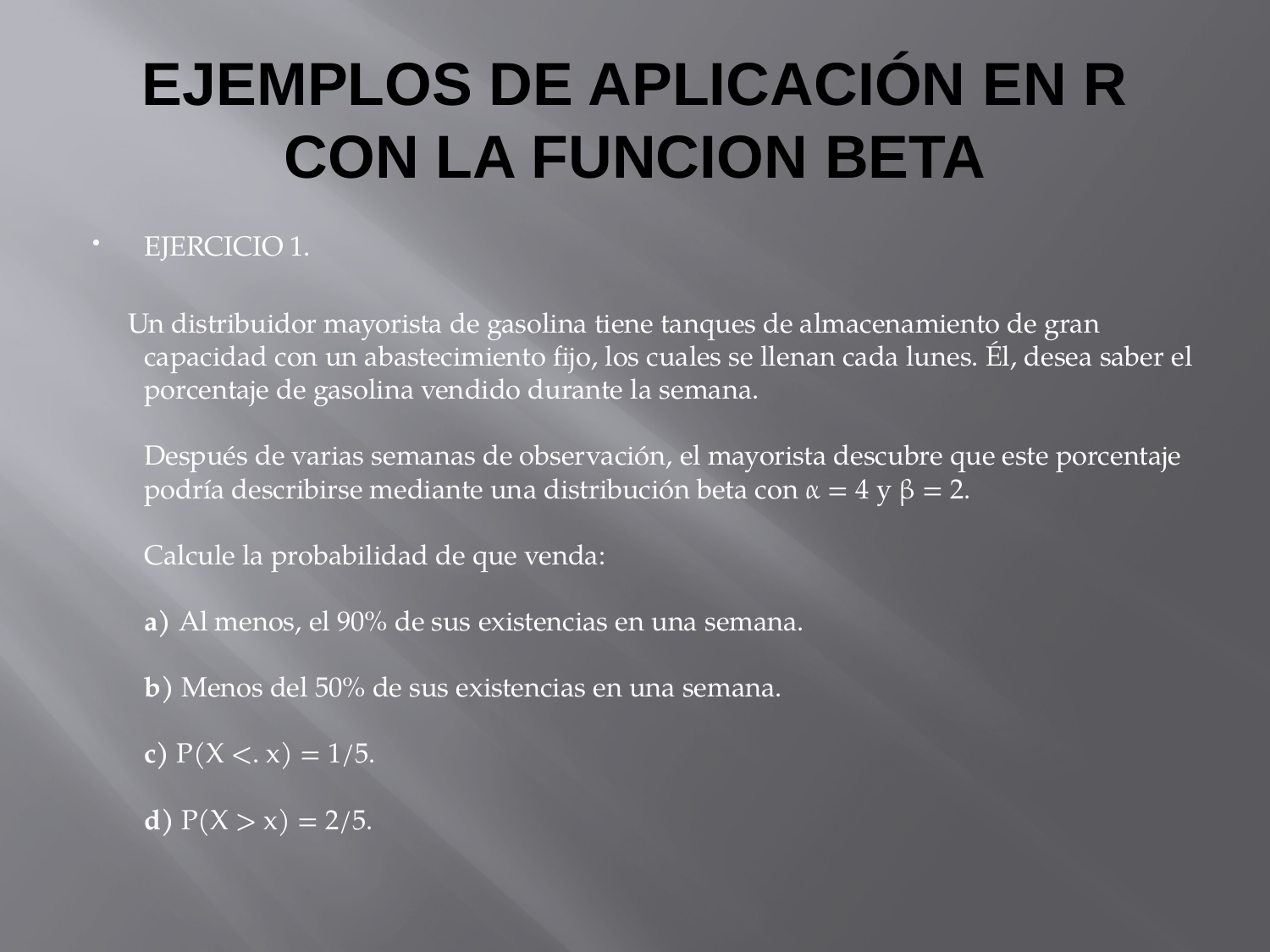

# EJEMPLOS DE APLICACIÓN EN R CON LA FUNCION BETA
EJERCICIO 1.

     Un distribuidor mayorista de gasolina tiene tanques de almacenamiento de gran capacidad con un abastecimiento fijo, los cuales se llenan cada lunes. Él, desea saber el porcentaje de gasolina vendido durante la semana.
Después de varias semanas de observación, el mayorista descubre que este porcentaje podría describirse mediante una distribución beta con α = 4 y β = 2.
Calcule la probabilidad de que venda:
a) Al menos, el 90% de sus existencias en una semana.
b) Menos del 50% de sus existencias en una semana.
c) P(X <. x) = 1/5.
d) P(X > x) = 2/5.